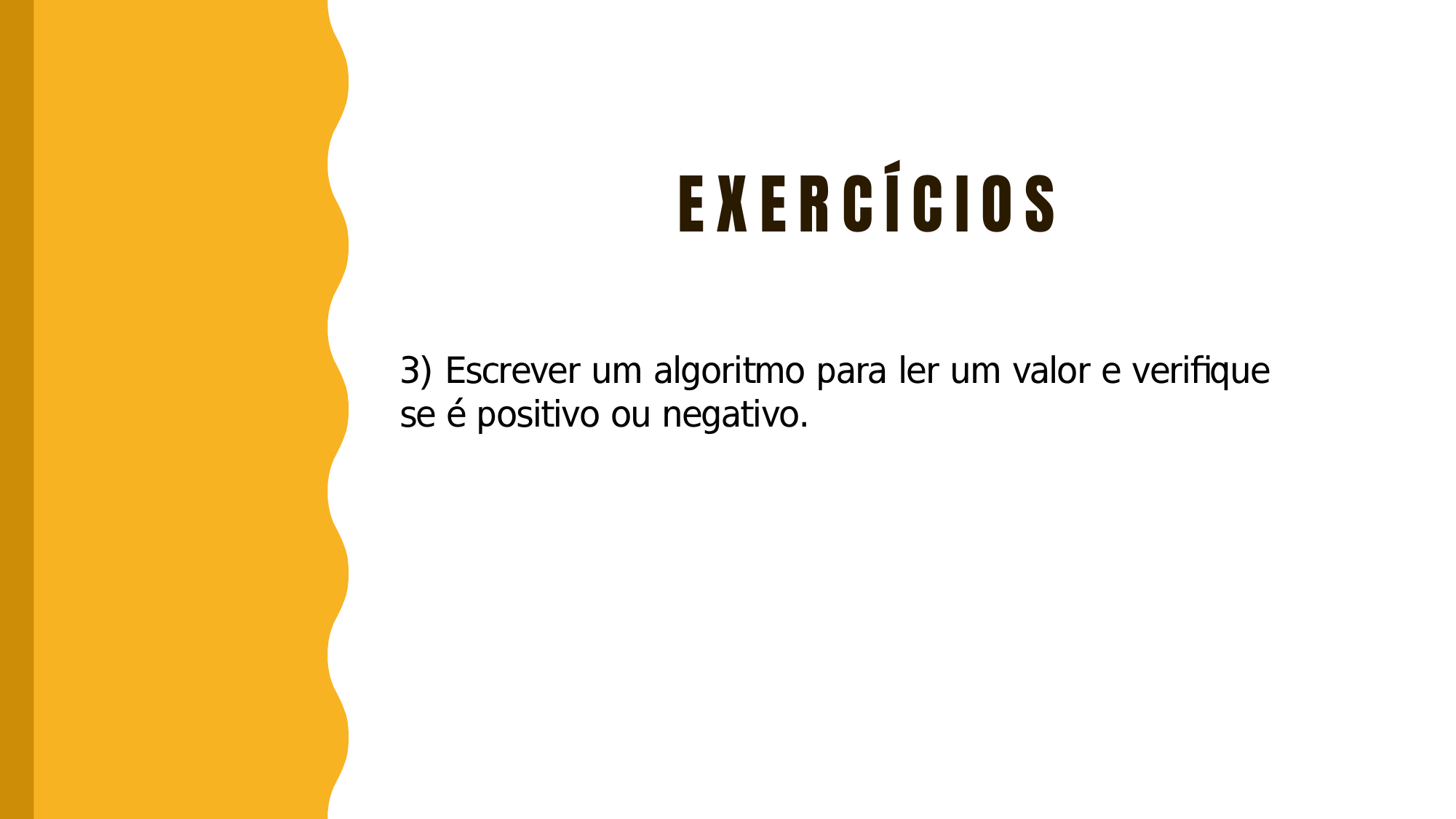

Exercícios
3) Escrever um algoritmo para ler um valor e verifique se é positivo ou negativo.